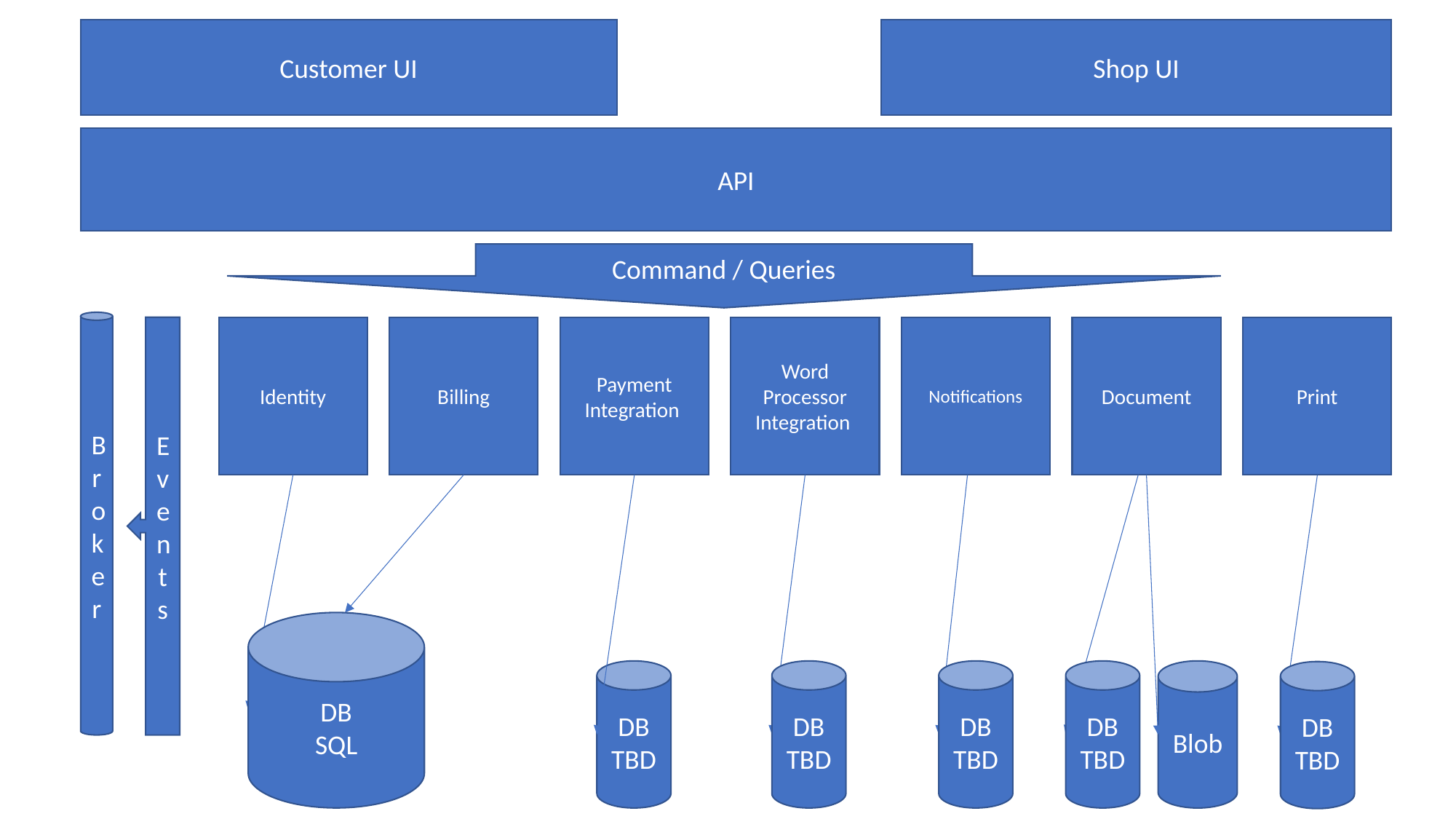

Customer UI
Shop UI
API
Command / Queries
Broker
Events
Document
Print
Identity
Billing
Payment Integration
Notifications
Word Processor
Integration
DB
SQL
Blob
DB
TBD
DB
TBD
DB
TBD
DB
TBD
DB
TBD